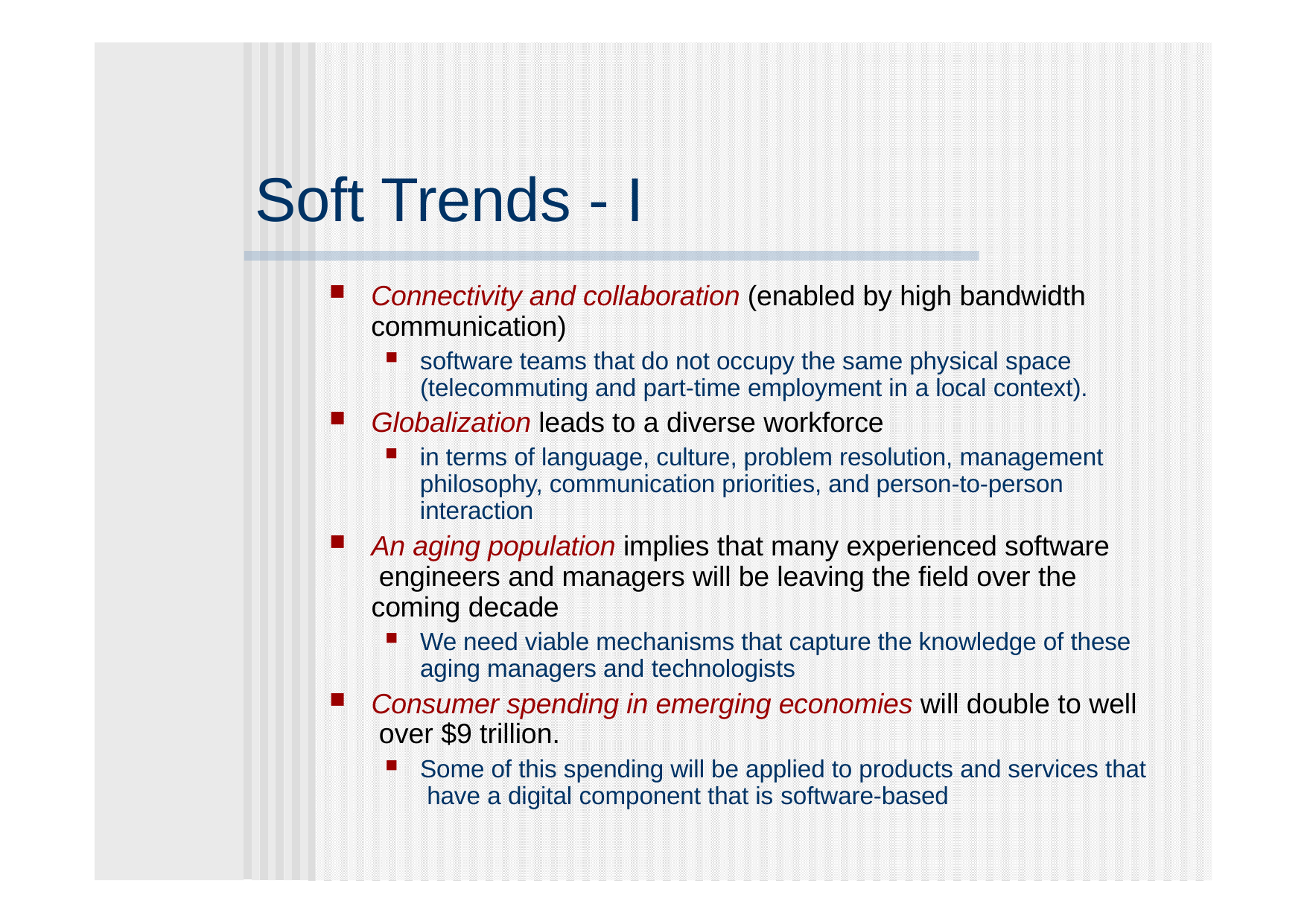

# Soft Trends - I

Connectivity and collaboration (enabled by high bandwidth  communication)
software teams that do not occupy the same physical space  (telecommuting and part-time employment in a local context).
Globalization leads to a diverse workforce
in terms of language, culture, problem resolution, management  philosophy, communication priorities, and person-to-person  interaction
An aging population implies that many experienced software  engineers and managers will be leaving the field over the  coming decade
We need viable mechanisms that capture the knowledge of these  aging managers and technologists
Consumer spending in emerging economies will double to well  over $9 trillion.
Some of this spending will be applied to products and services that  have a digital component that is software-based